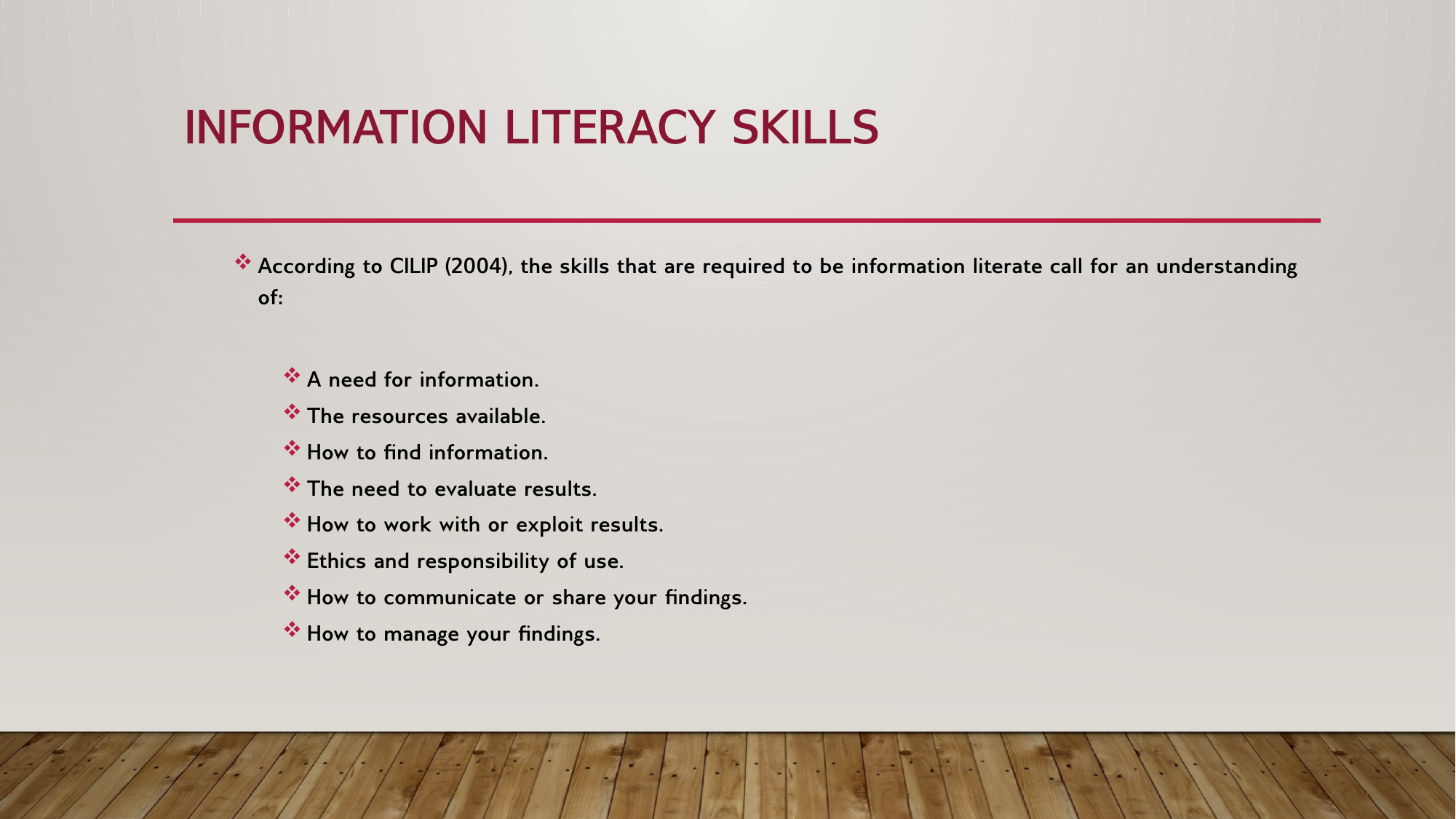

# Information Literacy Skills
According to CILIP (2004), the skills that are required to be information literate call for an understanding of:

A need for information.
The resources available.
How to find information.
The need to evaluate results.
How to work with or exploit results.
Ethics and responsibility of use.
How to communicate or share your findings.
How to manage your findings.